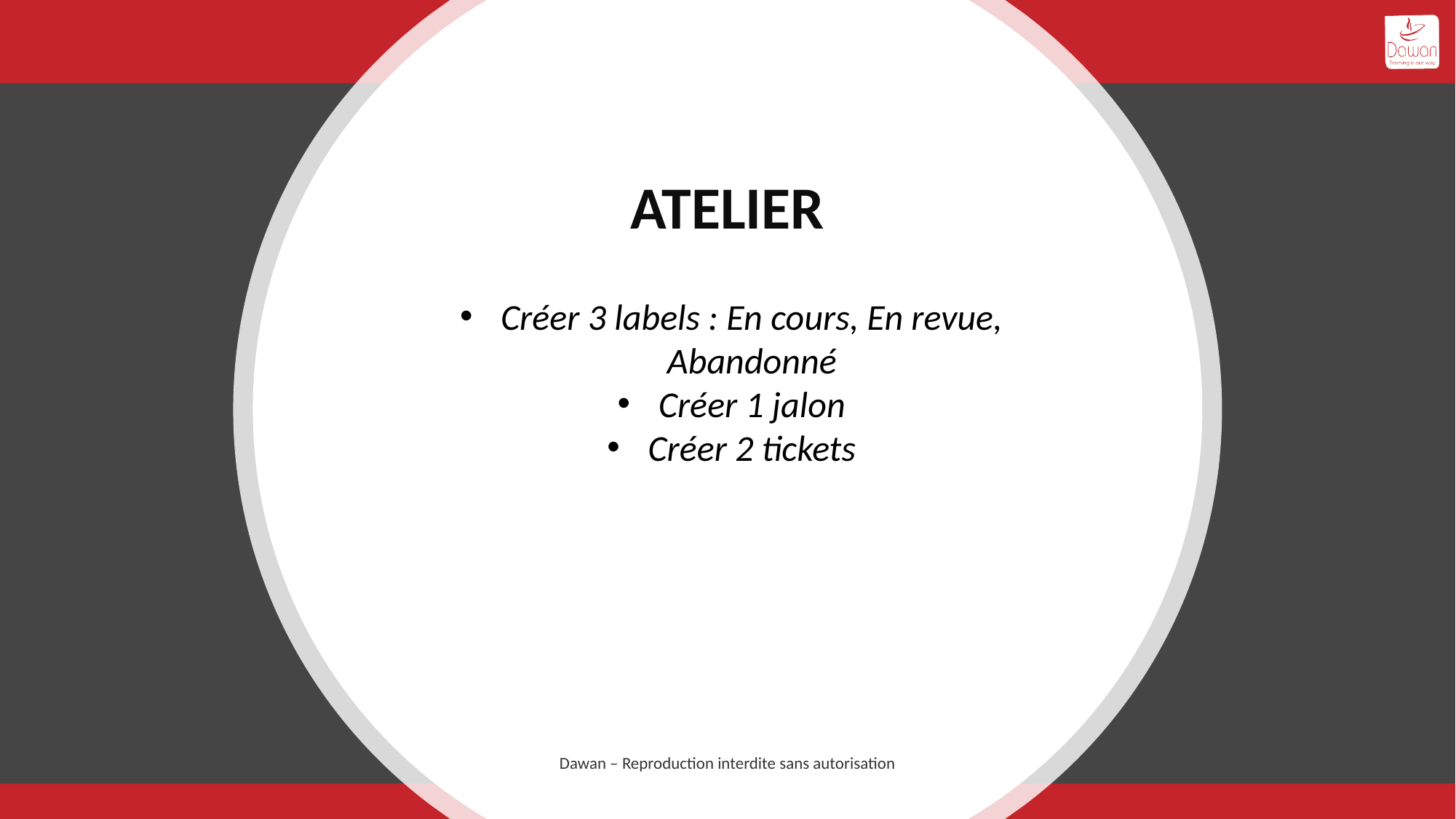

# ATELIER
Créer 3 labels : En cours, En revue, Abandonné
Créer 1 jalon
Créer 2 tickets

Dawan – Reproduction interdite sans autorisation